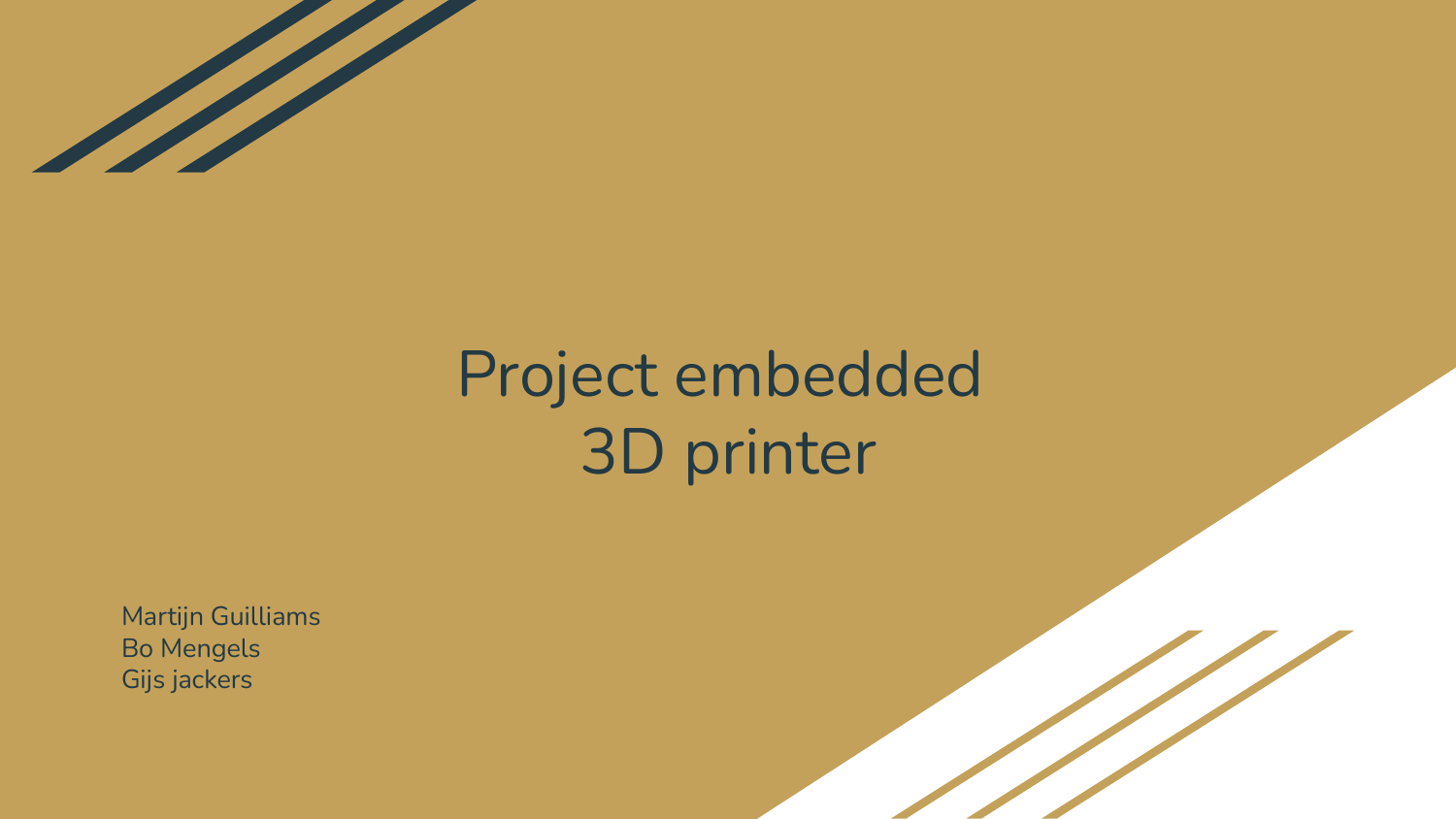

# Project embedded 3D printer
Martijn Guilliams
Bo Mengels
Gijs jackers